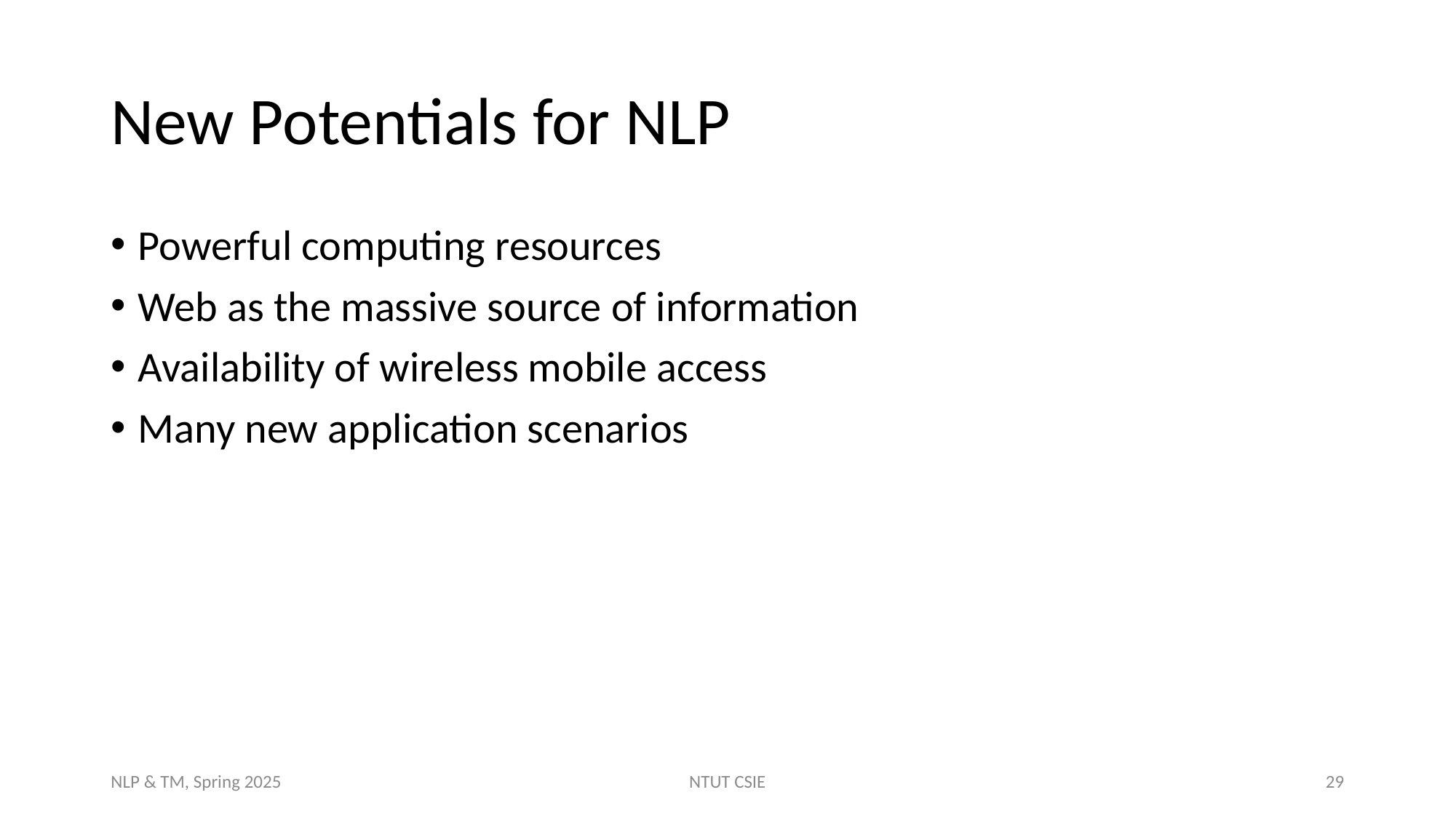

# New Potentials for NLP
Powerful computing resources
Web as the massive source of information
Availability of wireless mobile access
Many new application scenarios

NLP & TM, Spring 2025
NTUT CSIE
29